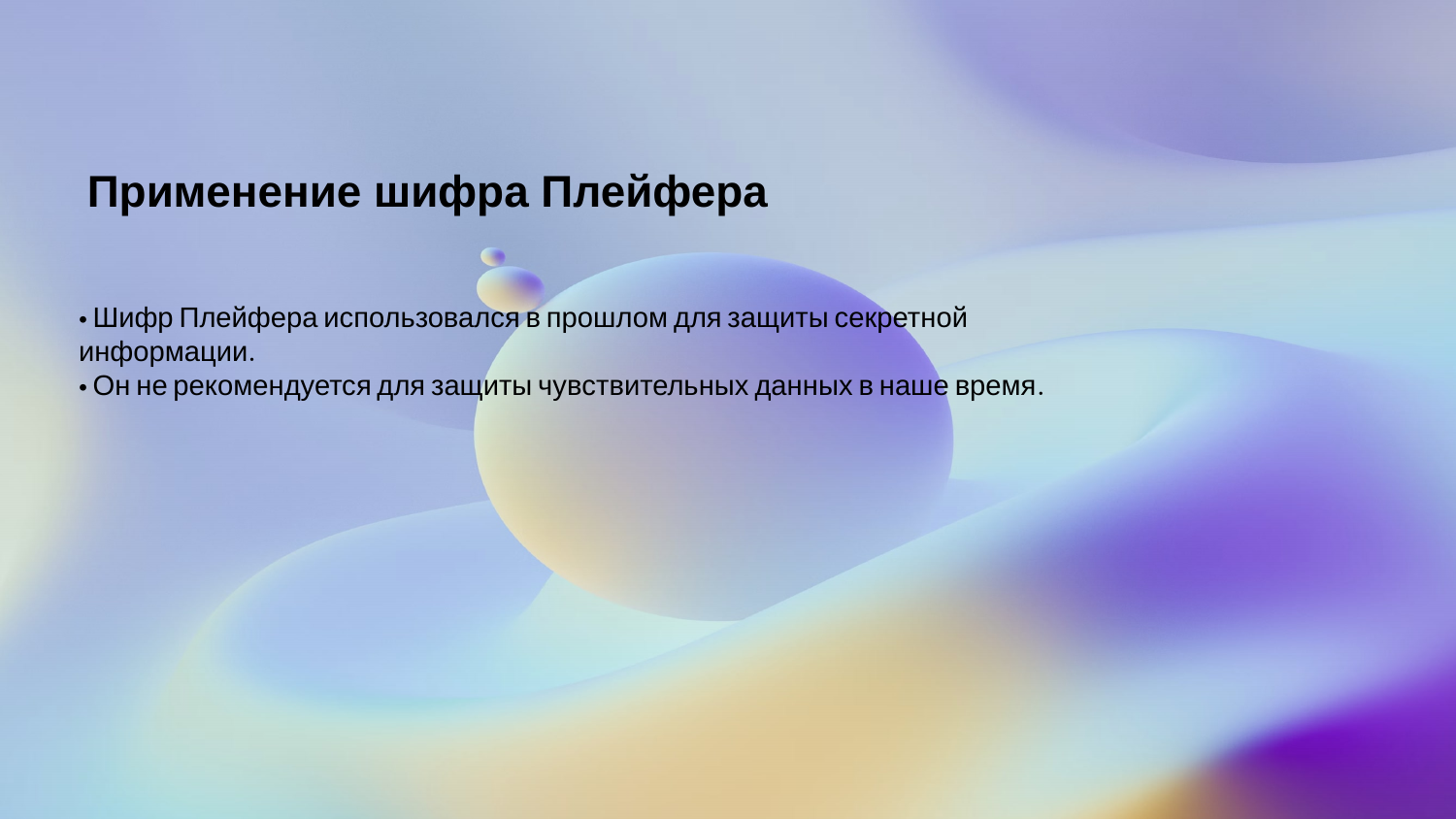

Применение шифра Плейфера
• Шифр Плейфера использовался в прошлом для защиты секретной информации.
• Он не рекомендуется для защиты чувствительных данных в наше время.